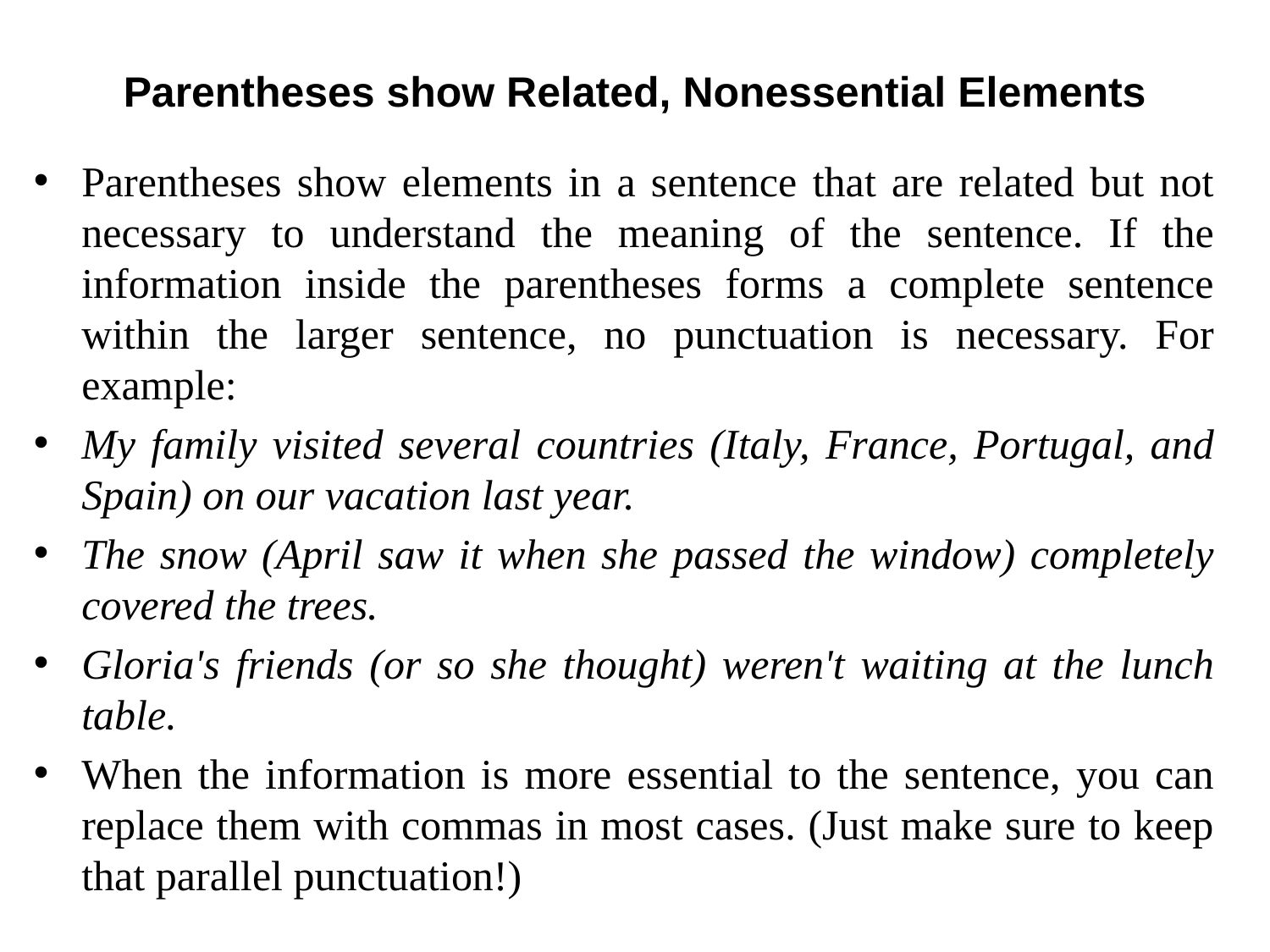

# Parentheses show Related, Nonessential Elements
Parentheses show elements in a sentence that are related but not necessary to understand the meaning of the sentence. If the information inside the parentheses forms a complete sentence within the larger sentence, no punctuation is necessary. For example:
My family visited several countries (Italy, France, Portugal, and Spain) on our vacation last year.
The snow (April saw it when she passed the window) completely covered the trees.
Gloria's friends (or so she thought) weren't waiting at the lunch table.
When the information is more essential to the sentence, you can replace them with commas in most cases. (Just make sure to keep that parallel punctuation!)